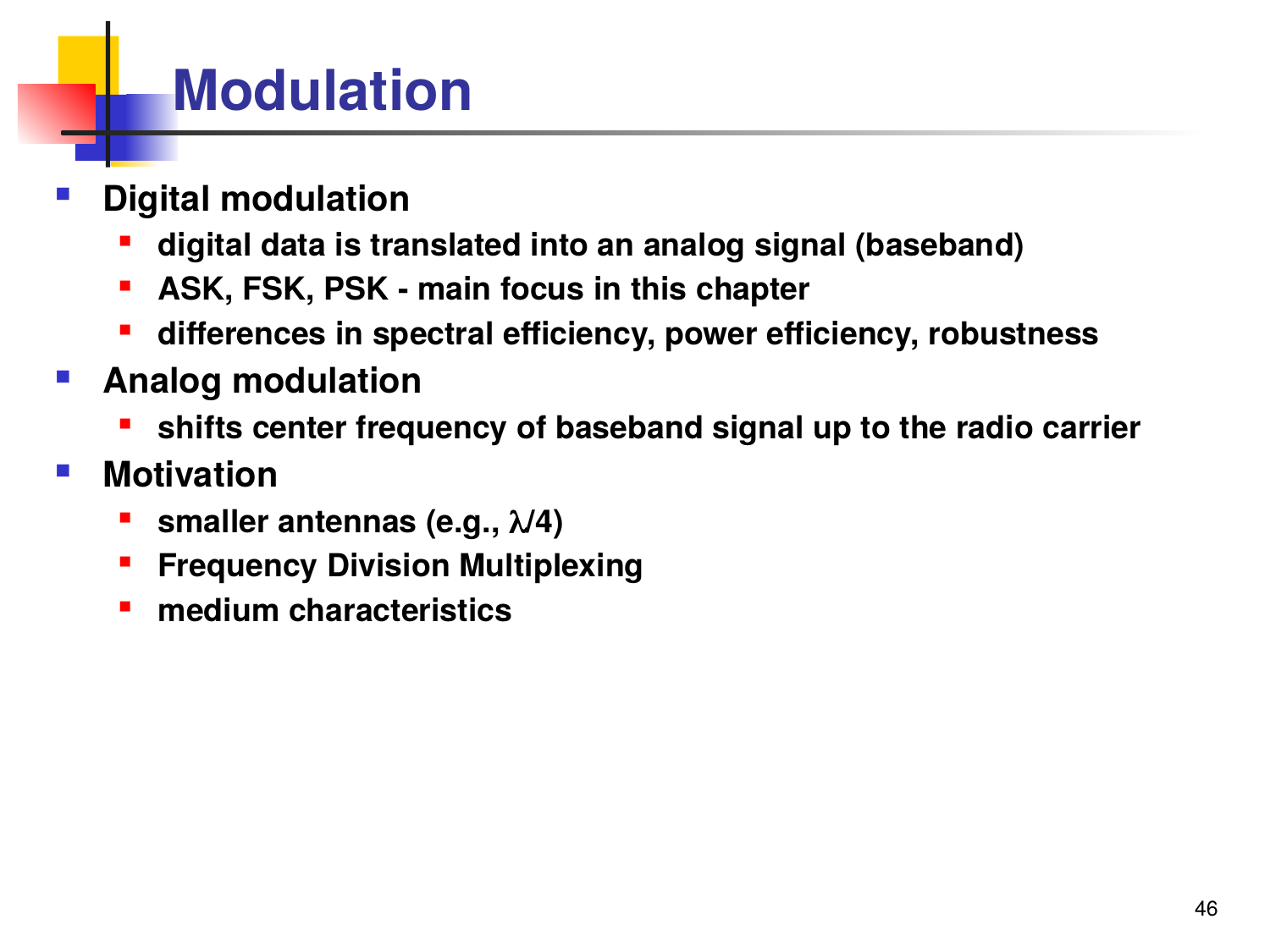

# Modulation
Digital modulation
digital data is translated into an analog signal (baseband)
ASK, FSK, PSK - main focus in this chapter
differences in spectral efficiency, power efficiency, robustness
Analog modulation
shifts center frequency of baseband signal up to the radio carrier
Motivation
smaller antennas (e.g., λ/4)
Frequency Division Multiplexing
medium characteristics
46